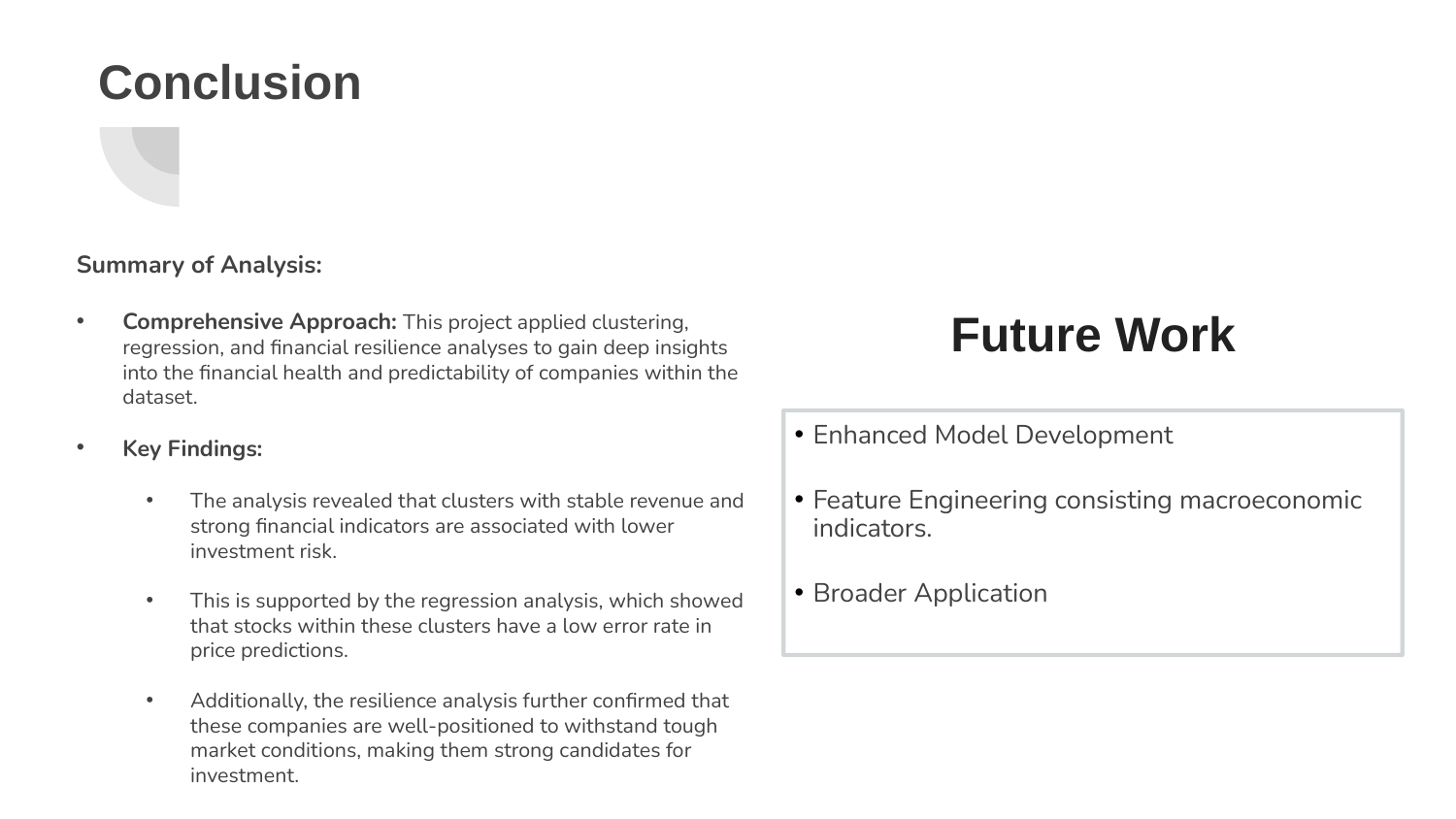

# Conclusion
Summary of Analysis:

Comprehensive Approach: This project applied clustering, regression, and financial resilience analyses to gain deep insights into the financial health and predictability of companies within the dataset.

Key Findings:

The analysis revealed that clusters with stable revenue and strong financial indicators are associated with lower investment risk.

This is supported by the regression analysis, which showed that stocks within these clusters have a low error rate in price predictions.

Additionally, the resilience analysis further confirmed that these companies are well-positioned to withstand tough market conditions, making them strong candidates for investment.
Future Work
Enhanced Model Development

Feature Engineering consisting macroeconomic indicators.

Broader Application